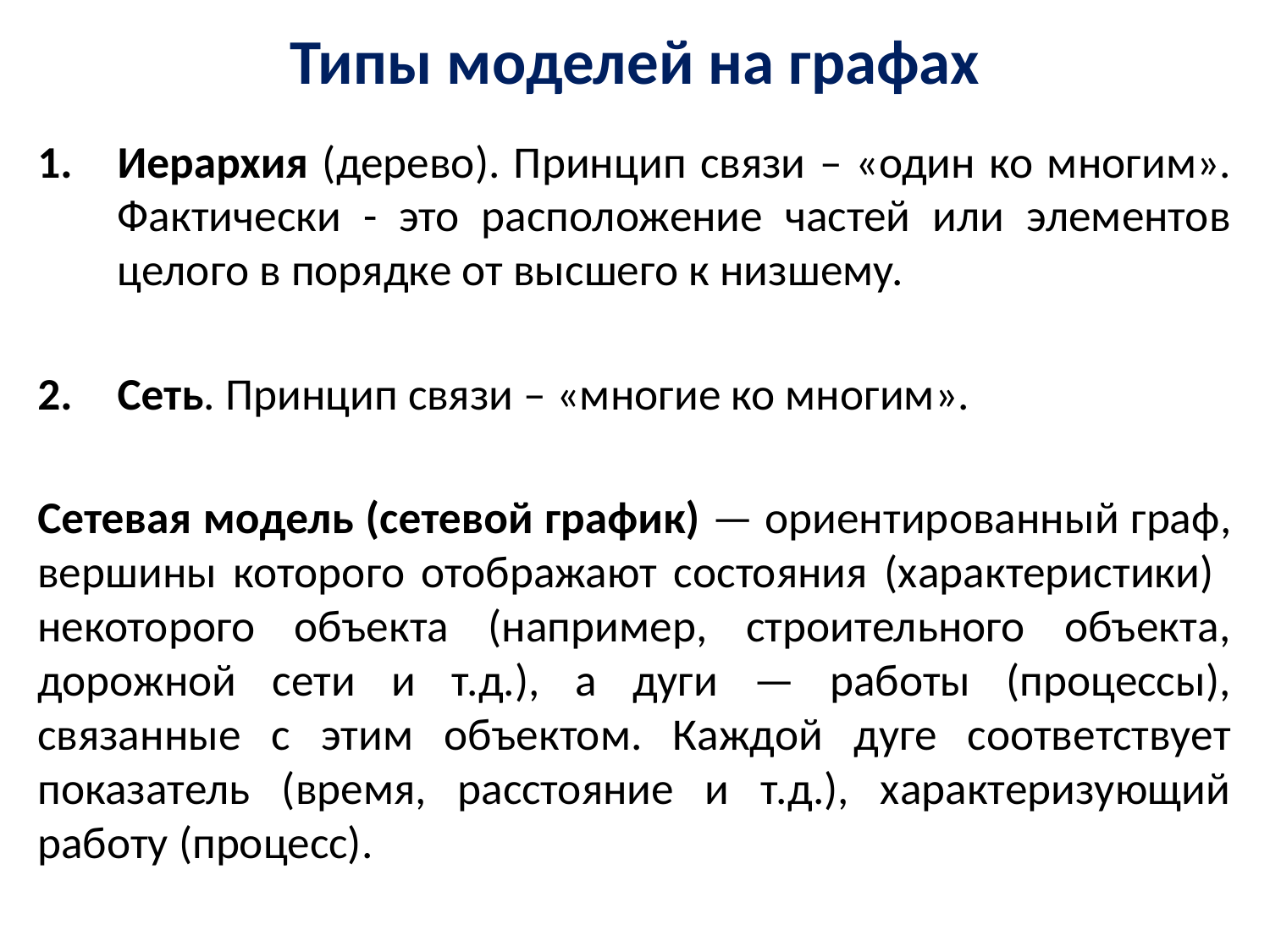

# Типы моделей на графах
Иерархия (дерево). Принцип связи – «один ко многим». Фактически - это расположение частей или элементов целого в порядке от высшего к низшему.

Сеть. Принцип связи – «многие ко многим».

Сетевая модель (сетевой график) — ориентированный граф, вершины которого отображают состояния (характеристики)  некоторого объекта (например, строительного объекта, дорожной сети и т.д.), а дуги — работы (процессы), связанные с этим объектом. Каждой дуге соответствует показатель (время, расстояние и т.д.), характеризующий работу (процесс).